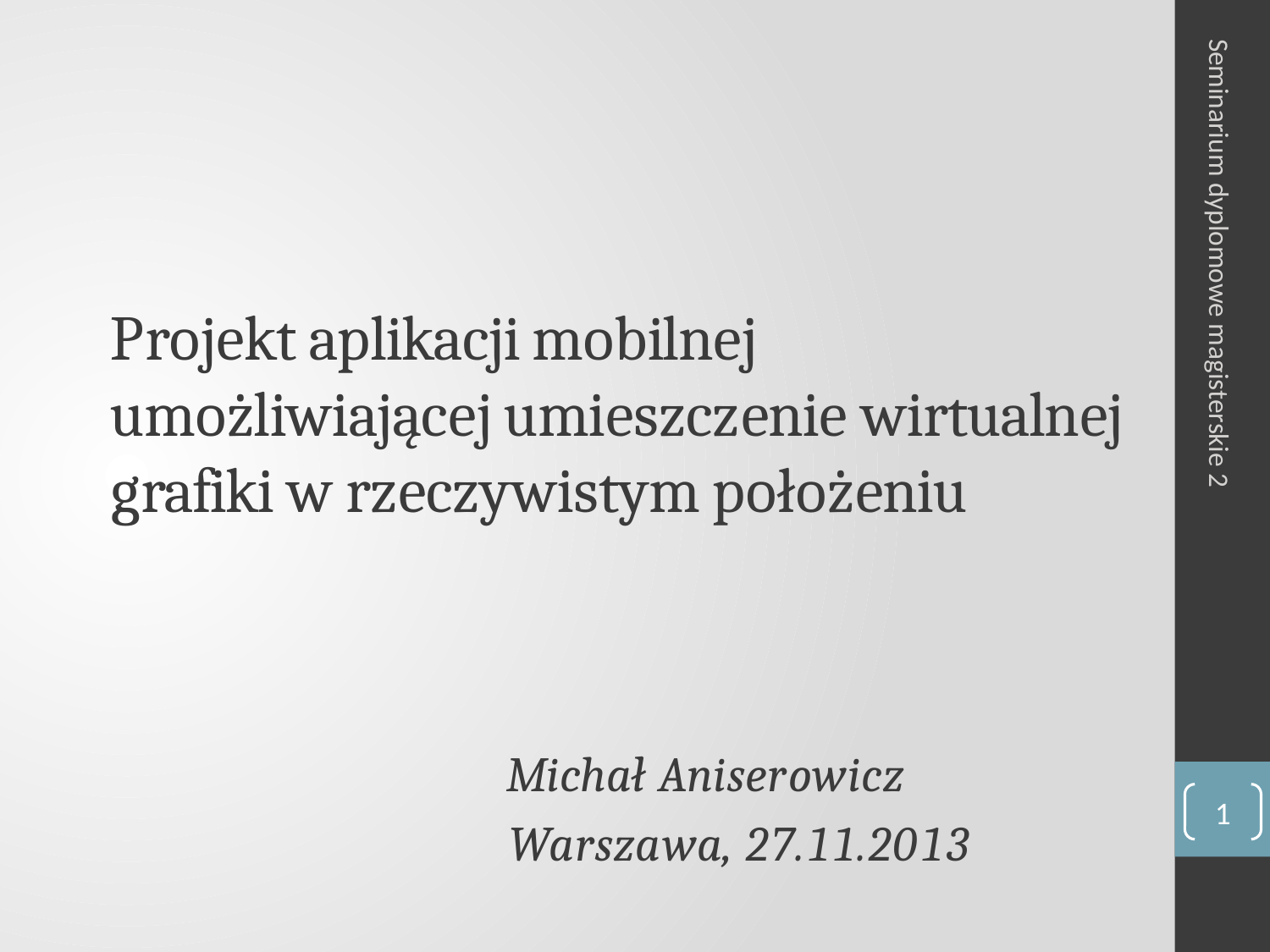

# Projekt aplikacji mobilnej umożliwiającej umieszczenie wirtualnej grafiki w rzeczywistym położeniu
Seminarium dyplomowe magisterskie 2
Michał Aniserowicz
Warszawa, 27.11.2013
1